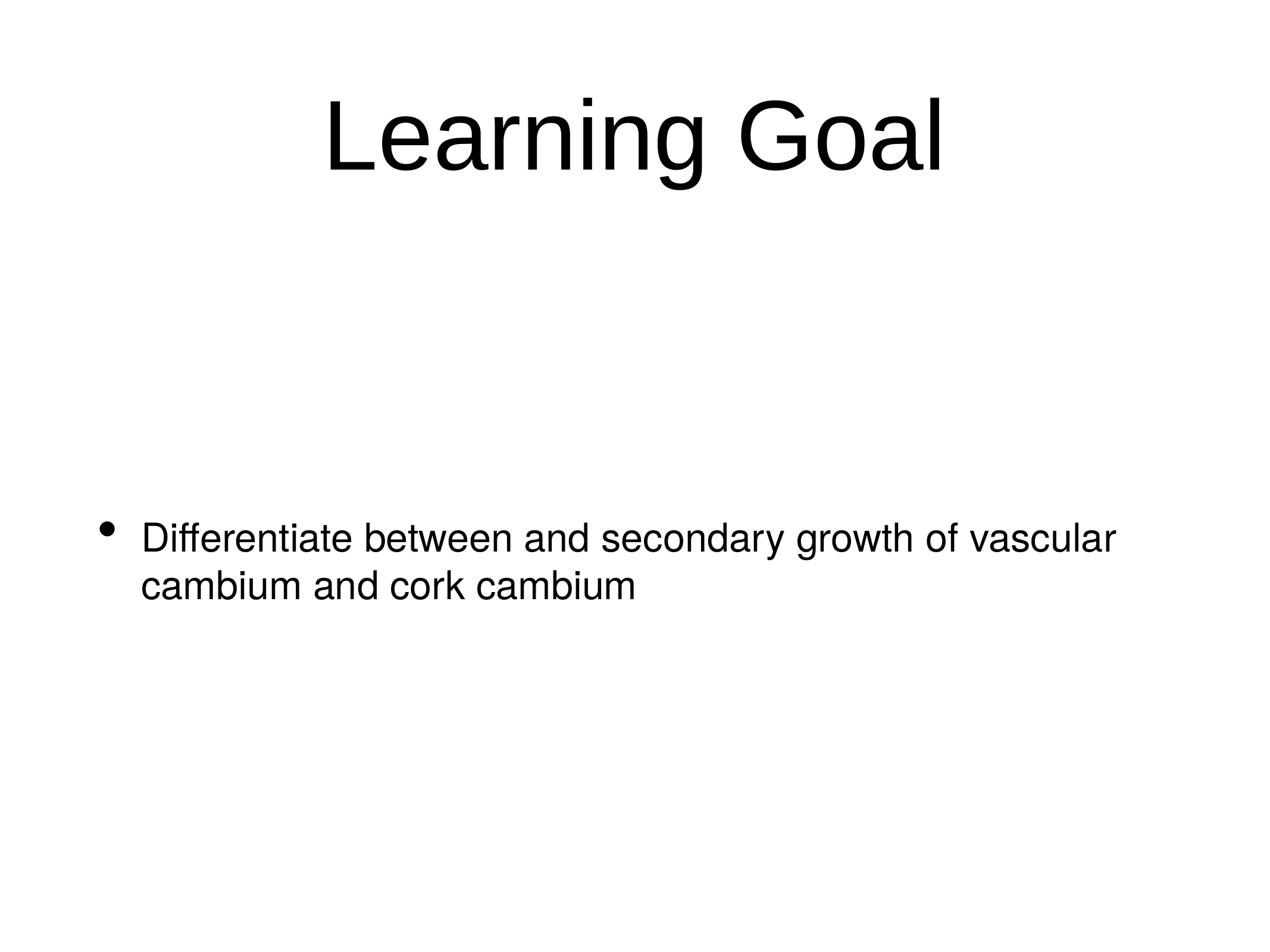

# Learning Goal
Differentiate between and secondary growth of vascular cambium and cork cambium